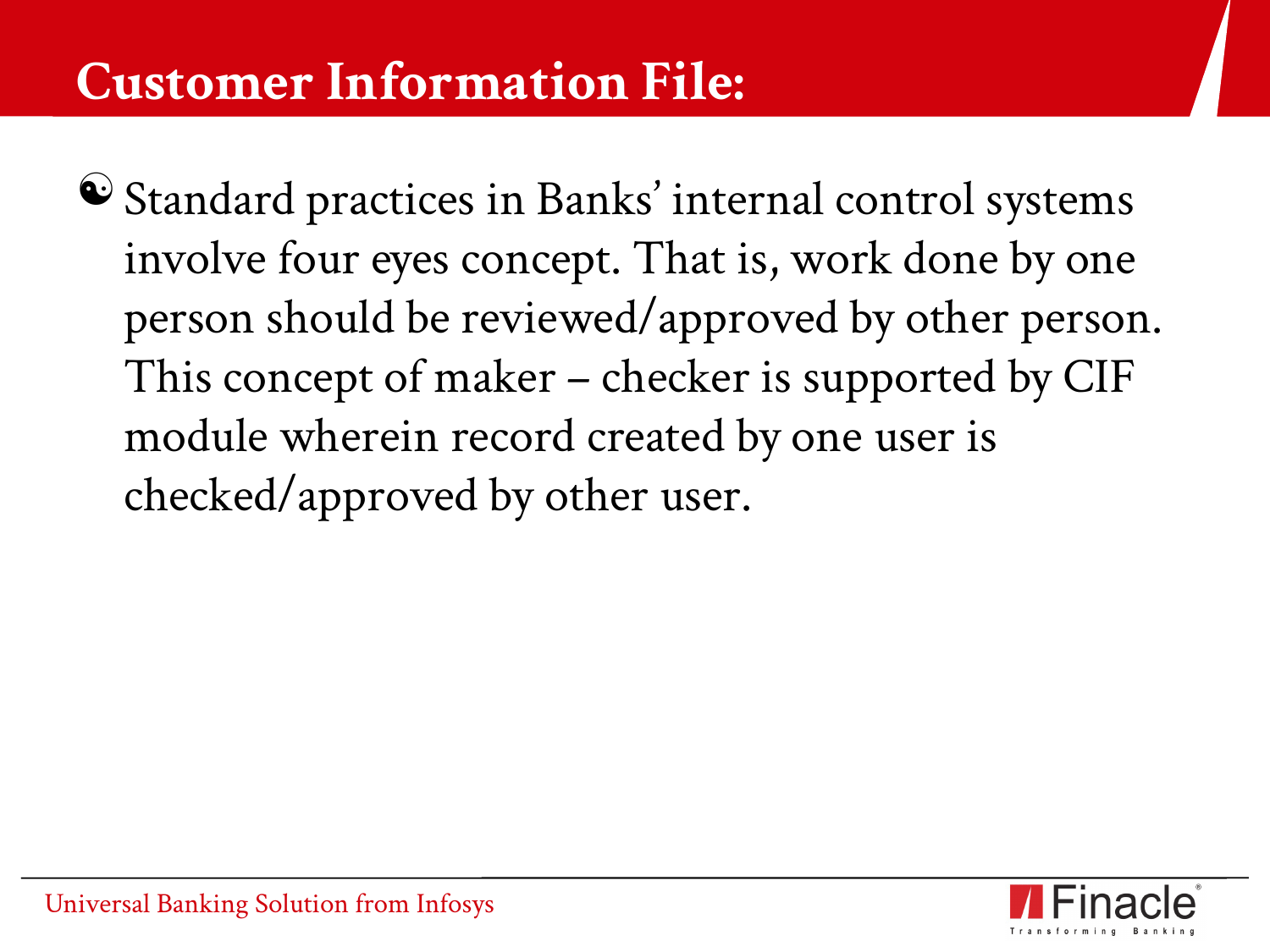

# Customer Information File:
Standard practices in Banks’ internal control systems involve four eyes concept. That is, work done by one person should be reviewed/approved by other person. This concept of maker – checker is supported by CIF module wherein record created by one user is checked/approved by other user.